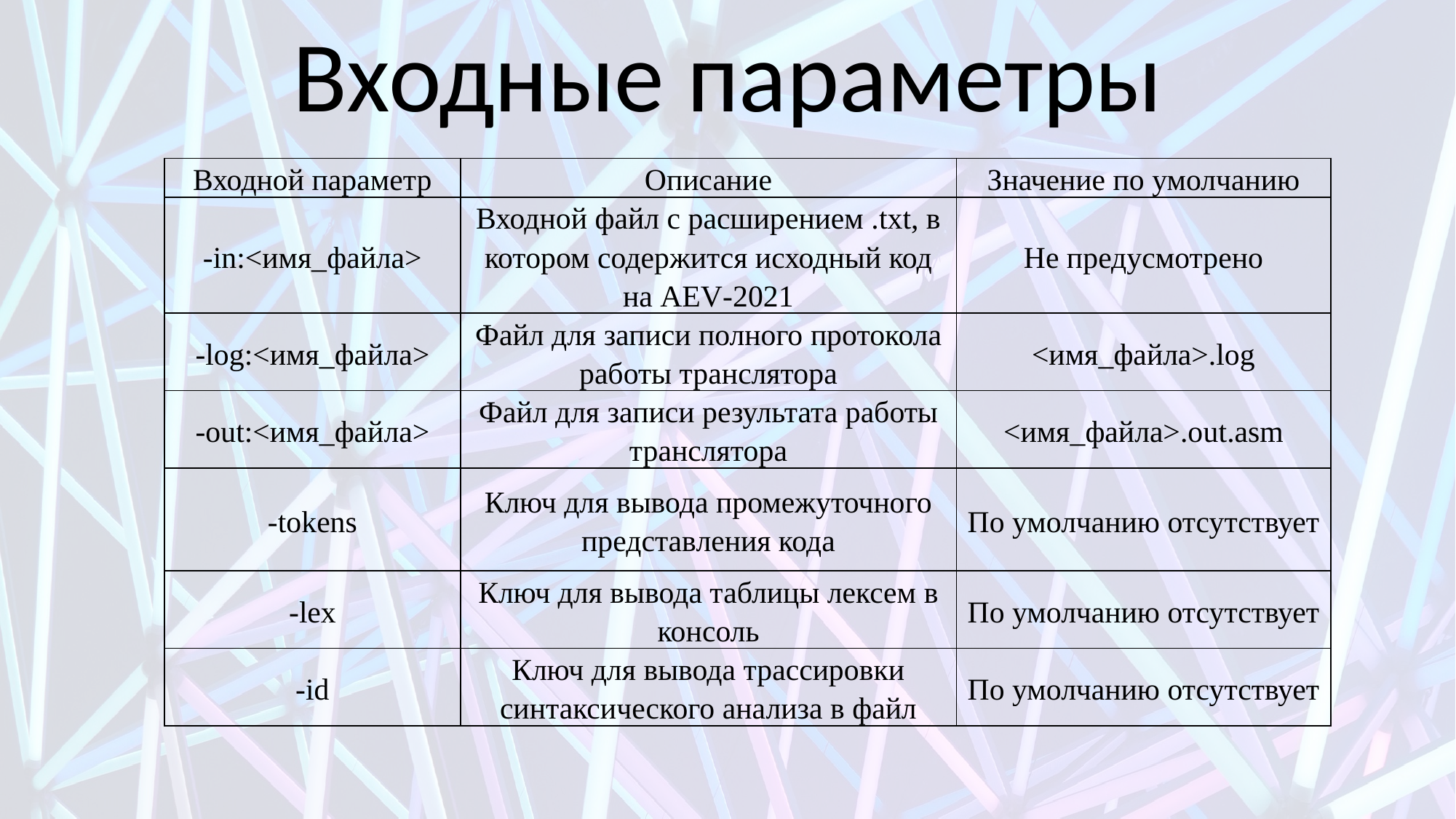

# Входные параметры
| Входной параметр | Описание | Значение по умолчанию |
| --- | --- | --- |
| -in:<имя\_файла> | Входной файл с расширением .txt, в котором содержится исходный код на AEV-2021 | Не предусмотрено |
| -log:<имя\_файла> | Файл для записи полного протокола работы транслятора | <имя\_файла>.log |
| -out:<имя\_файла> | Файл для записи результата работы транслятора | <имя\_файла>.out.asm |
| -tokens | Ключ для вывода промежуточного представления кода | По умолчанию отсутствует |
| -lex | Ключ для вывода таблицы лексем в консоль | По умолчанию отсутствует |
| -id | Ключ для вывода трассировки синтаксического анализа в файл | По умолчанию отсутствует |